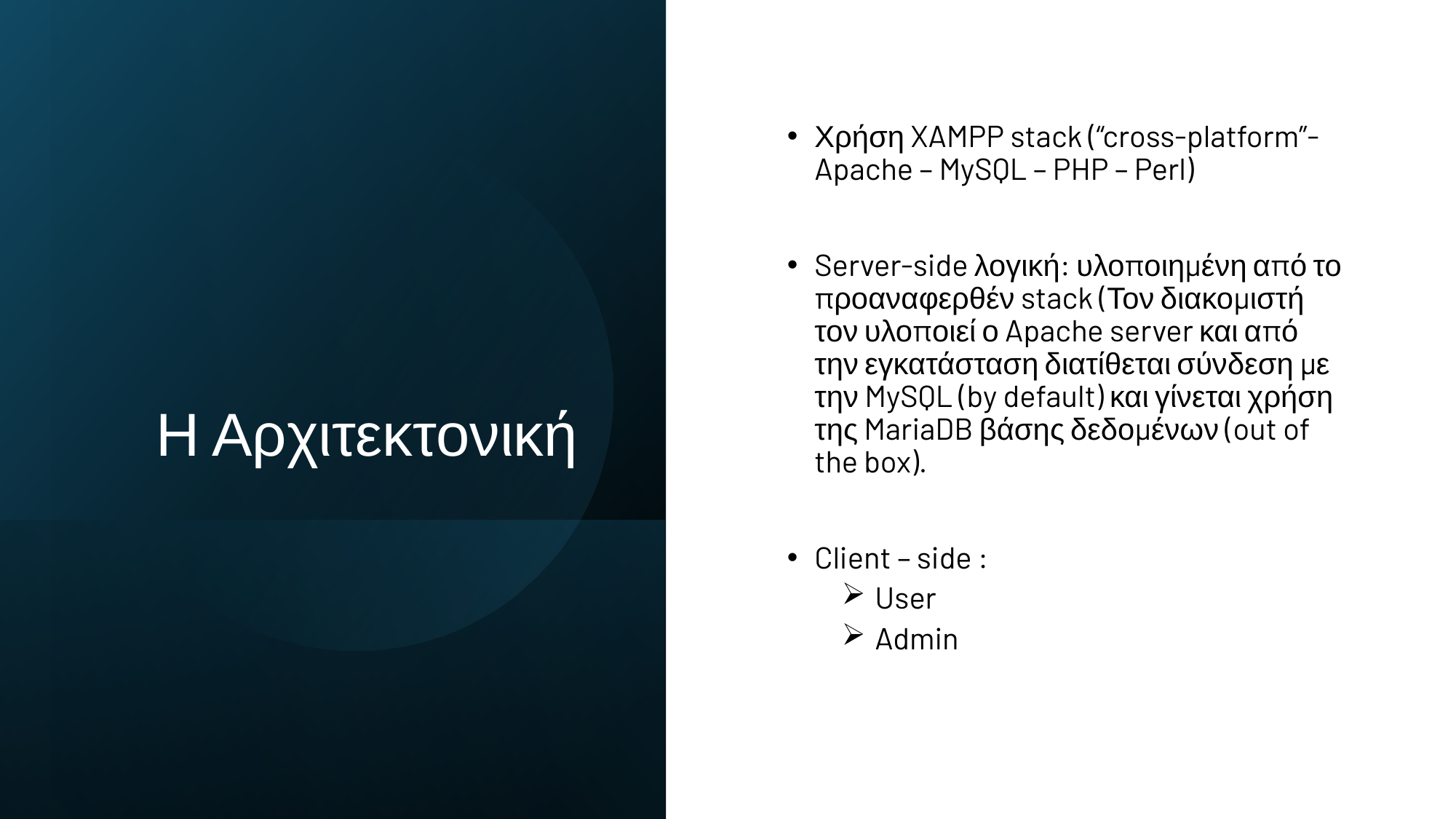

# Η Αρχιτεκτονική

Χρήση XAMPP stack (“cross-platform”- Apache – MySQL – PHP – Perl)

Server-side λογική: υλοποιημένη από το προαναφερθέν stack (Τον διακομιστή τον υλοποιεί ο Apache server και από την εγκατάσταση διατίθεται σύνδεση με την MySQL (by default) και γίνεται χρήση της MariaDB βάσης δεδομένων (out of the box).

Client – side :
 User
 Admin